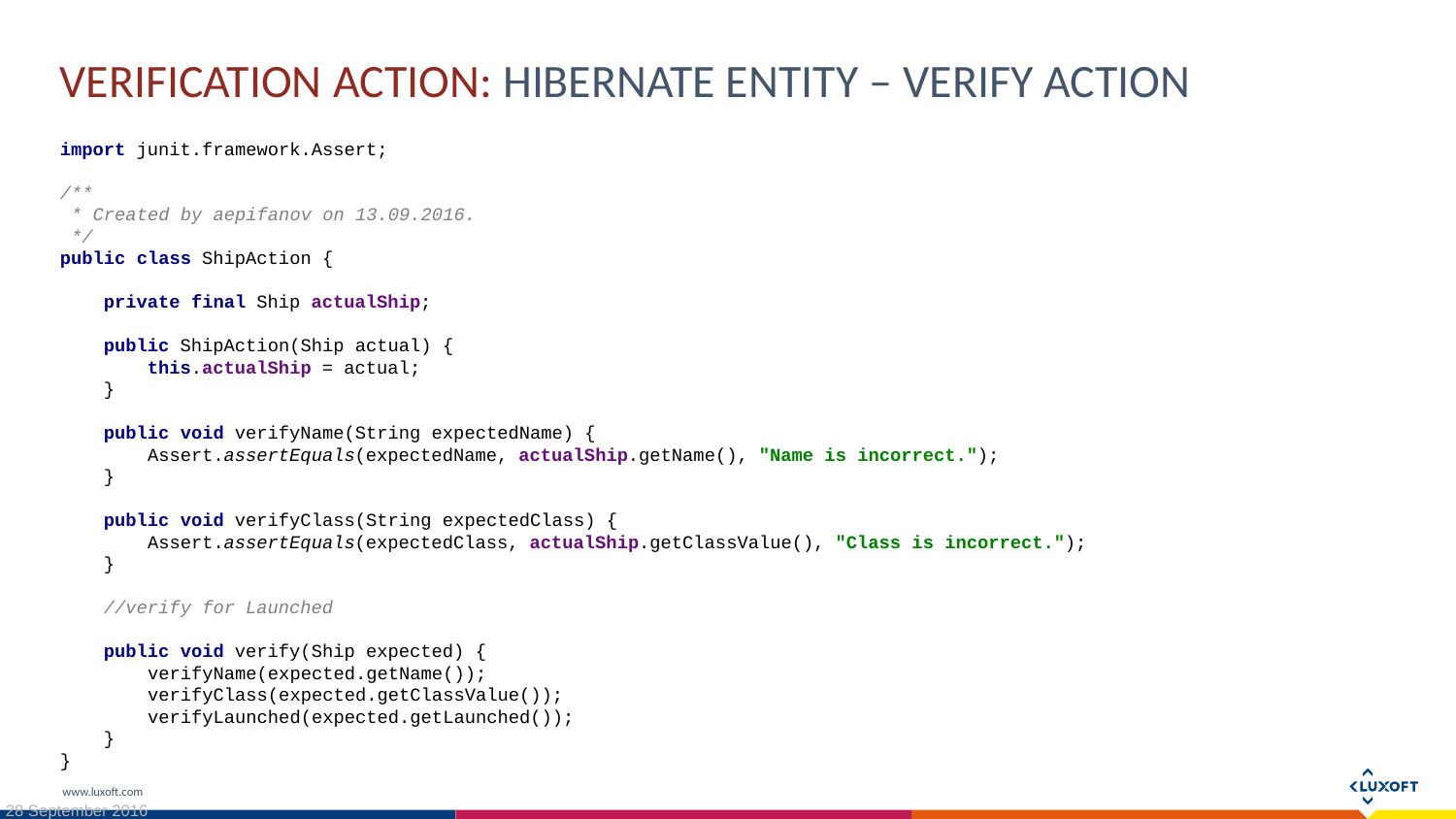

Verification Action: Hibernate Entity – Verify action
import junit.framework.Assert;
/**
 * Created by aepifanov on 13.09.2016.
 */
public class ShipAction {
    private final Ship actualShip;
    public ShipAction(Ship actual) {
        this.actualShip = actual;
    }
    public void verifyName(String expectedName) {
        Assert.assertEquals(expectedName, actualShip.getName(), "Name is incorrect.");
    }
    public void verifyClass(String expectedClass) {
        Assert.assertEquals(expectedClass, actualShip.getClassValue(), "Class is incorrect.");
    }

    //verify for Launched
    public void verify(Ship expected) {
        verifyName(expected.getName());
        verifyClass(expected.getClassValue());
        verifyLaunched(expected.getLaunched());
    }
}
28 September 2016